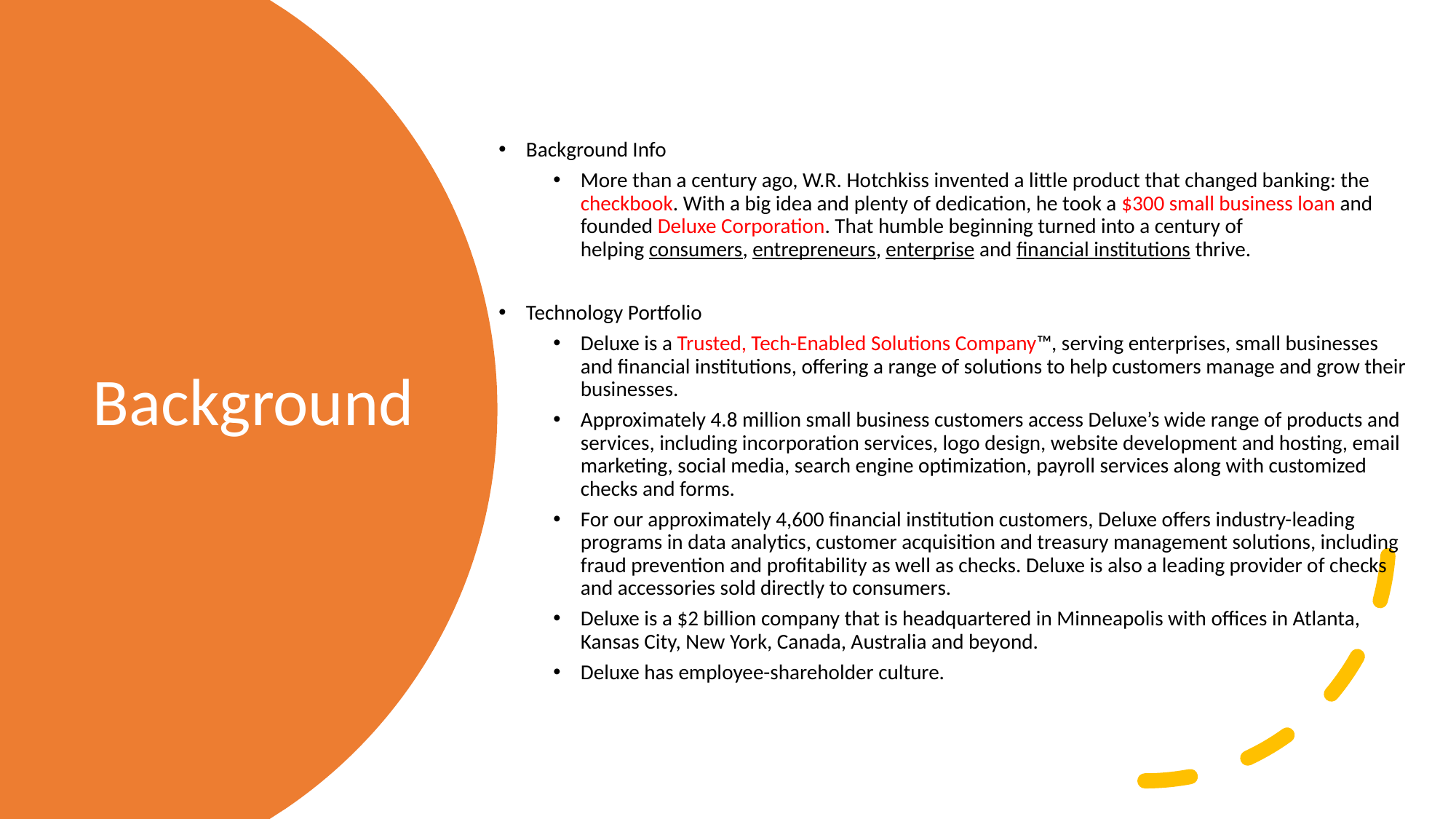

Background Info
More than a century ago, W.R. Hotchkiss invented a little product that changed banking: the checkbook. With a big idea and plenty of dedication, he took a $300 small business loan and founded Deluxe Corporation. That humble beginning turned into a century of helping consumers, entrepreneurs, enterprise and financial institutions thrive.

Technology Portfolio
Deluxe is a Trusted, Tech-Enabled Solutions Company™, serving enterprises, small businesses and financial institutions, offering a range of solutions to help customers manage and grow their businesses.
Approximately 4.8 million small business customers access Deluxe’s wide range of products and services, including incorporation services, logo design, website development and hosting, email marketing, social media, search engine optimization, payroll services along with customized checks and forms.
For our approximately 4,600 financial institution customers, Deluxe offers industry-leading programs in data analytics, customer acquisition and treasury management solutions, including fraud prevention and profitability as well as checks. Deluxe is also a leading provider of checks and accessories sold directly to consumers.
Deluxe is a $2 billion company that is headquartered in Minneapolis with offices in Atlanta, Kansas City, New York, Canada, Australia and beyond.
Deluxe has employee-shareholder culture.
# Background